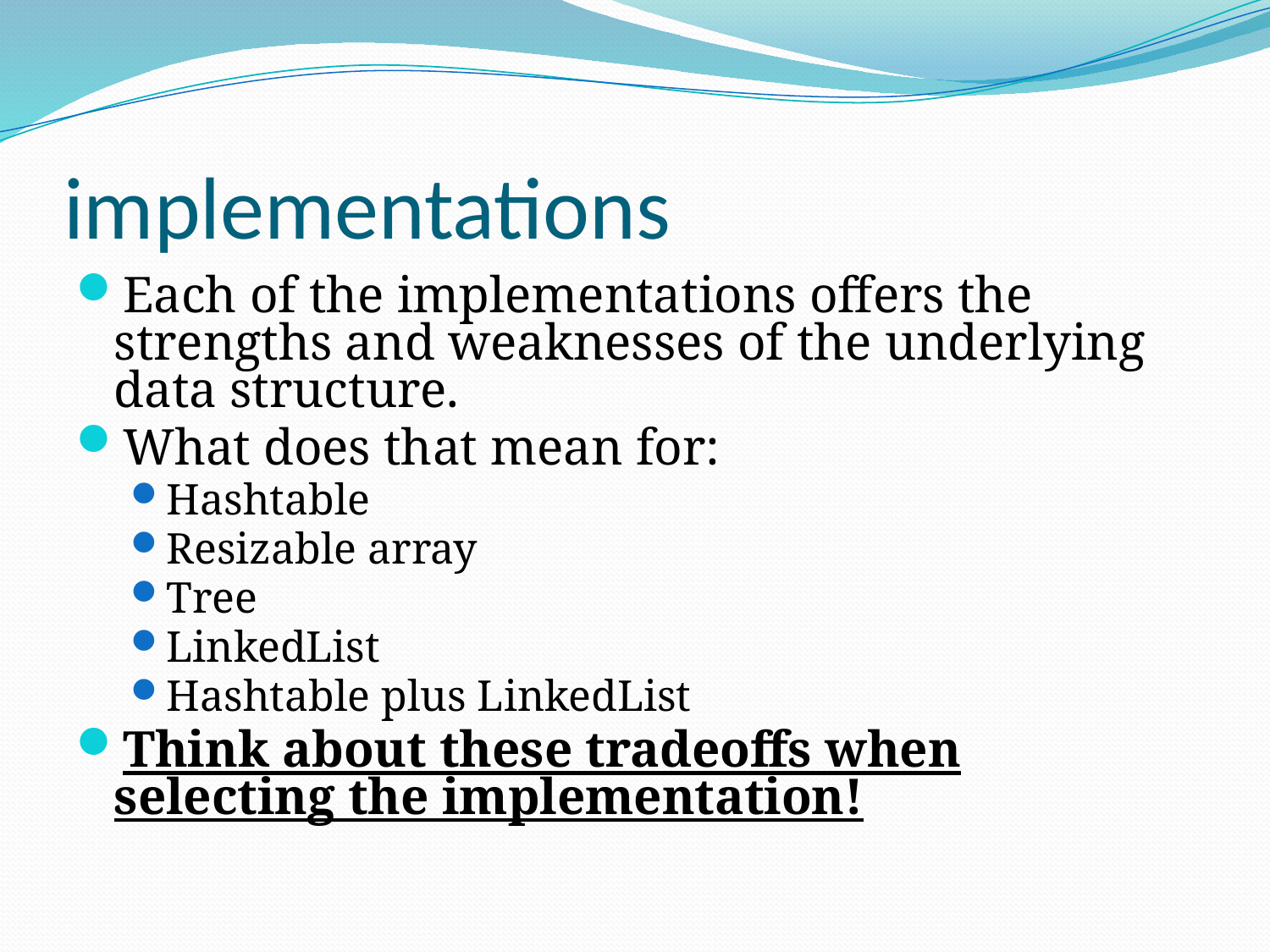

# implementations
Each of the implementations offers the strengths and weaknesses of the underlying data structure.
What does that mean for:
Hashtable
Resizable array
Tree
LinkedList
Hashtable plus LinkedList
Think about these tradeoffs when selecting the implementation!